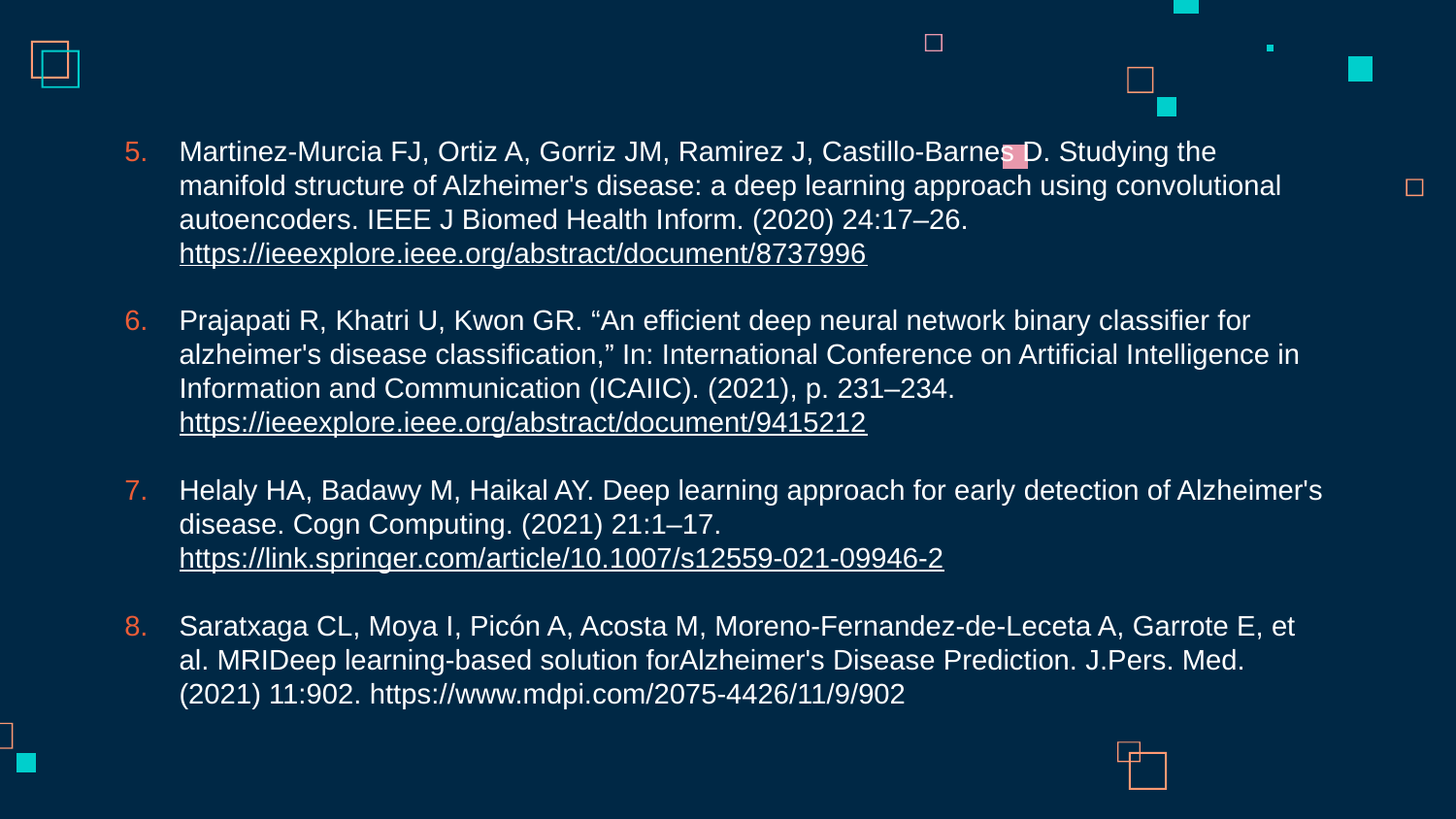

Martinez-Murcia FJ, Ortiz A, Gorriz JM, Ramirez J, Castillo-Barnes D. Studying the manifold structure of Alzheimer's disease: a deep learning approach using convolutional autoencoders. IEEE J Biomed Health Inform. (2020) 24:17–26. https://ieeexplore.ieee.org/abstract/document/8737996

Prajapati R, Khatri U, Kwon GR. “An efficient deep neural network binary classifier for alzheimer's disease classification,” In: International Conference on Artificial Intelligence in Information and Communication (ICAIIC). (2021), p. 231–234. https://ieeexplore.ieee.org/abstract/document/9415212

Helaly HA, Badawy M, Haikal AY. Deep learning approach for early detection of Alzheimer's disease. Cogn Computing. (2021) 21:1–17. https://link.springer.com/article/10.1007/s12559-021-09946-2

Saratxaga CL, Moya I, Picón A, Acosta M, Moreno-Fernandez-de-Leceta A, Garrote E, et al. MRIDeep learning-based solution forAlzheimer's Disease Prediction. J.Pers. Med. (2021) 11:902. https://www.mdpi.com/2075-4426/11/9/902